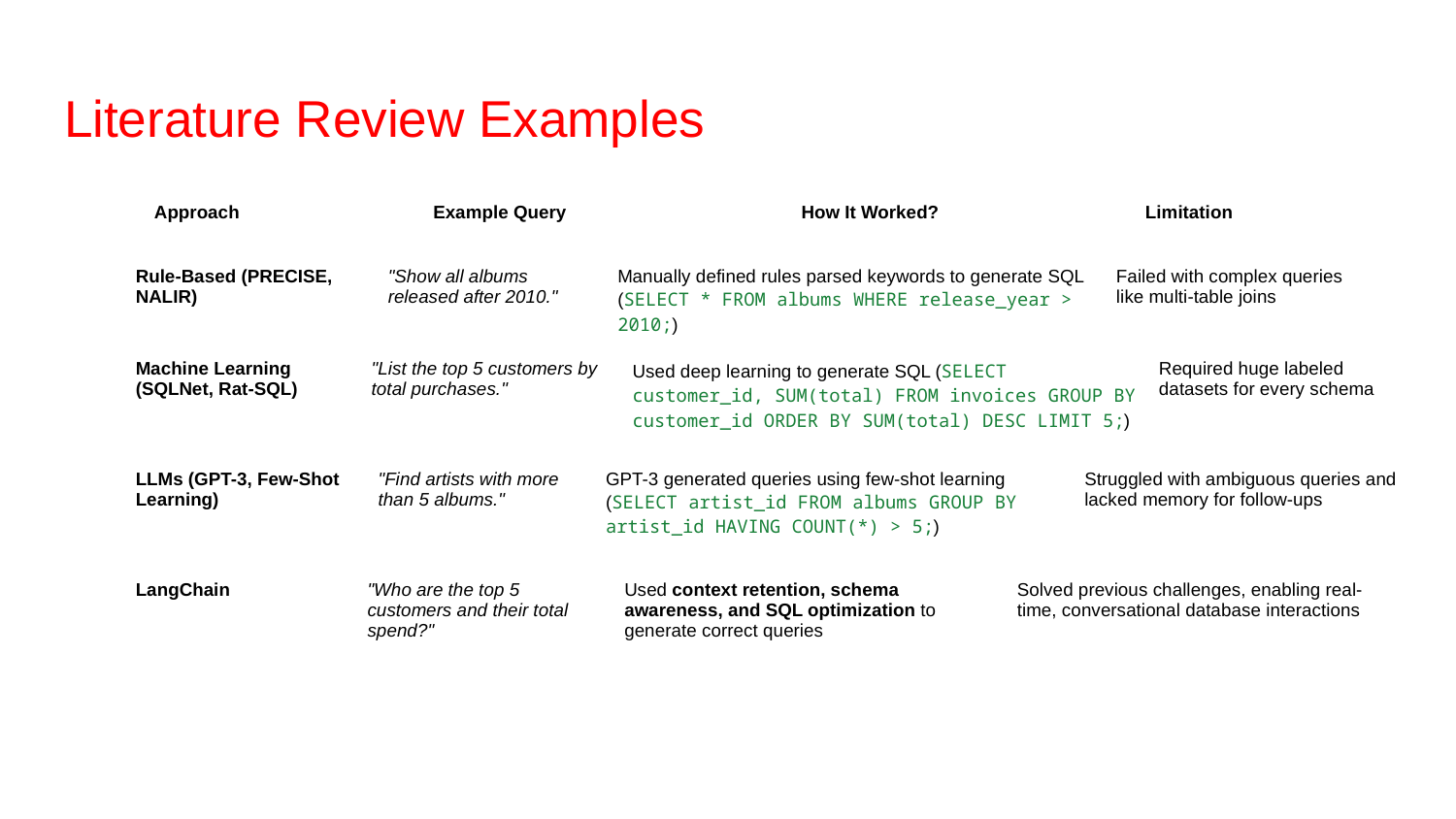

# Literature Review Examples
| Approach | Example Query | How It Worked? | Limitation |
| --- | --- | --- | --- |
| Rule-Based (PRECISE, NALIR) | "Show all albums released after 2010." | Manually defined rules parsed keywords to generate SQL (SELECT \* FROM albums WHERE release\_year > 2010;) | Failed with complex queries like multi-table joins |
| --- | --- | --- | --- |

| Machine Learning (SQLNet, Rat-SQL) | "List the top 5 customers by total purchases." | Used deep learning to generate SQL (SELECT customer\_id, SUM(total) FROM invoices GROUP BY customer\_id ORDER BY SUM(total) DESC LIMIT 5;) | Required huge labeled datasets for every schema |
| --- | --- | --- | --- |
| LLMs (GPT-3, Few-Shot Learning) | "Find artists with more than 5 albums." | GPT-3 generated queries using few-shot learning (SELECT artist\_id FROM albums GROUP BY artist\_id HAVING COUNT(\*) > 5;) | Struggled with ambiguous queries and lacked memory for follow-ups |
| --- | --- | --- | --- |

| LangChain | "Who are the top 5 customers and their total spend?" | Used context retention, schema awareness, and SQL optimization to generate correct queries | Solved previous challenges, enabling real-time, conversational database interactions |
| --- | --- | --- | --- |